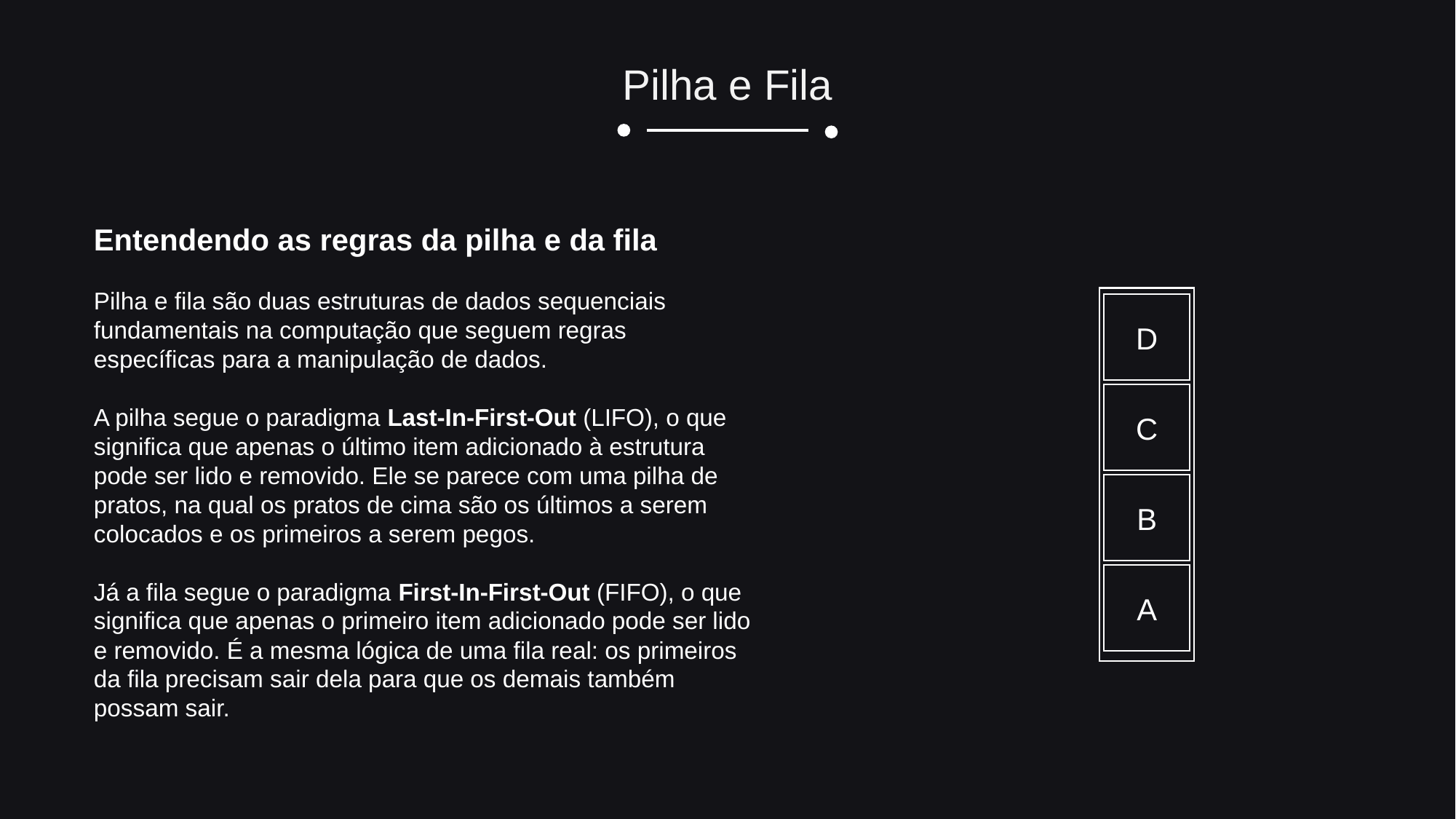

Pilha e Fila

Entendendo as regras da pilha e da fila

Pilha e fila são duas estruturas de dados sequenciais fundamentais na computação que seguem regras específicas para a manipulação de dados.

A pilha segue o paradigma Last-In-First-Out (LIFO), o que significa que apenas o último item adicionado à estrutura pode ser lido e removido. Ele se parece com uma pilha de pratos, na qual os pratos de cima são os últimos a serem colocados e os primeiros a serem pegos.

Já a fila segue o paradigma First-In-First-Out (FIFO), o que significa que apenas o primeiro item adicionado pode ser lido e removido. É a mesma lógica de uma fila real: os primeiros da fila precisam sair dela para que os demais também possam sair.

A
B
C
D